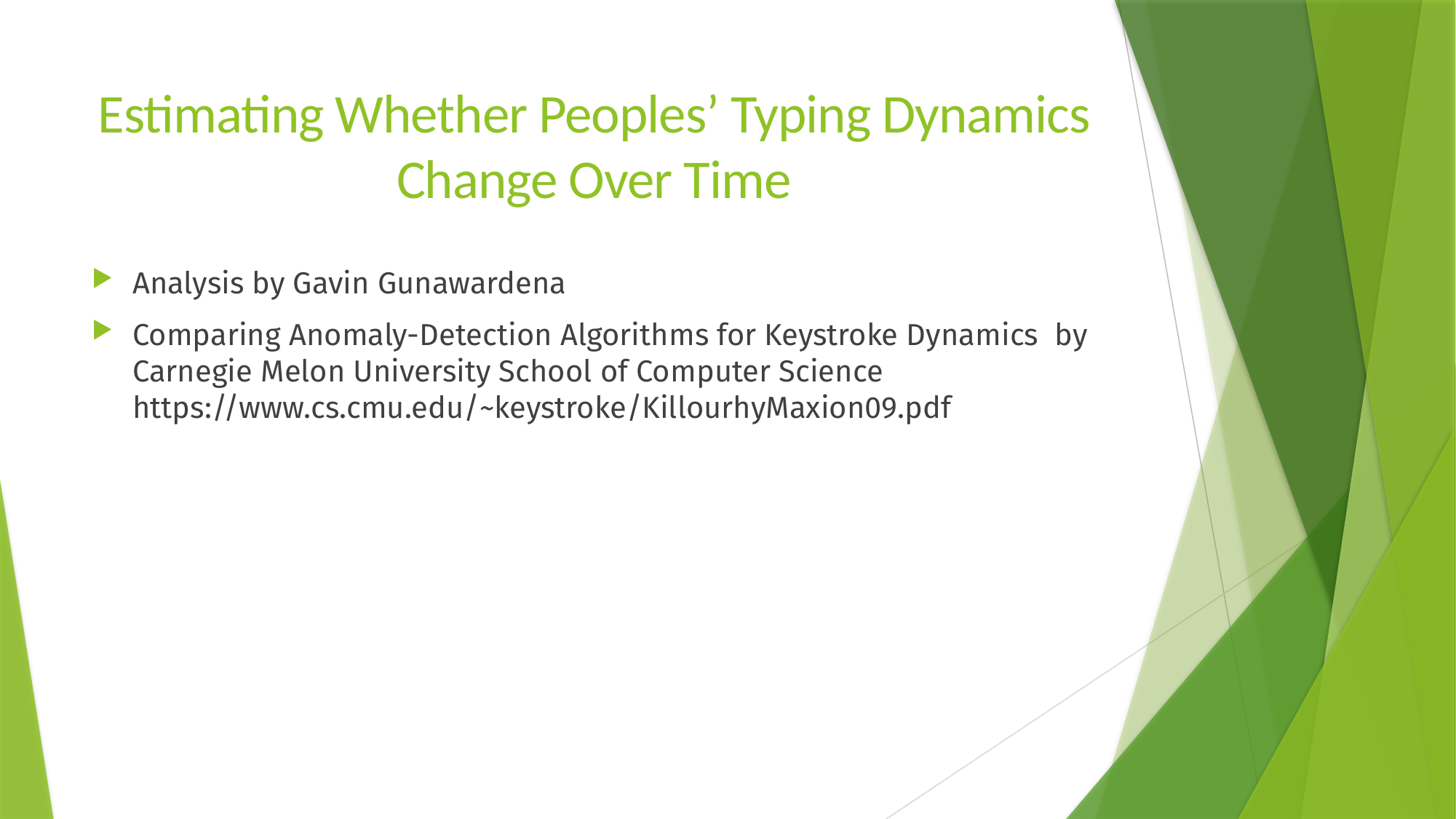

# Estimating Whether Peoples’ Typing Dynamics Change Over Time
Analysis by Gavin Gunawardena
Comparing Anomaly-Detection Algorithms for Keystroke Dynamics  by Carnegie Melon University School of Computer Science https://www.cs.cmu.edu/~keystroke/KillourhyMaxion09.pdf